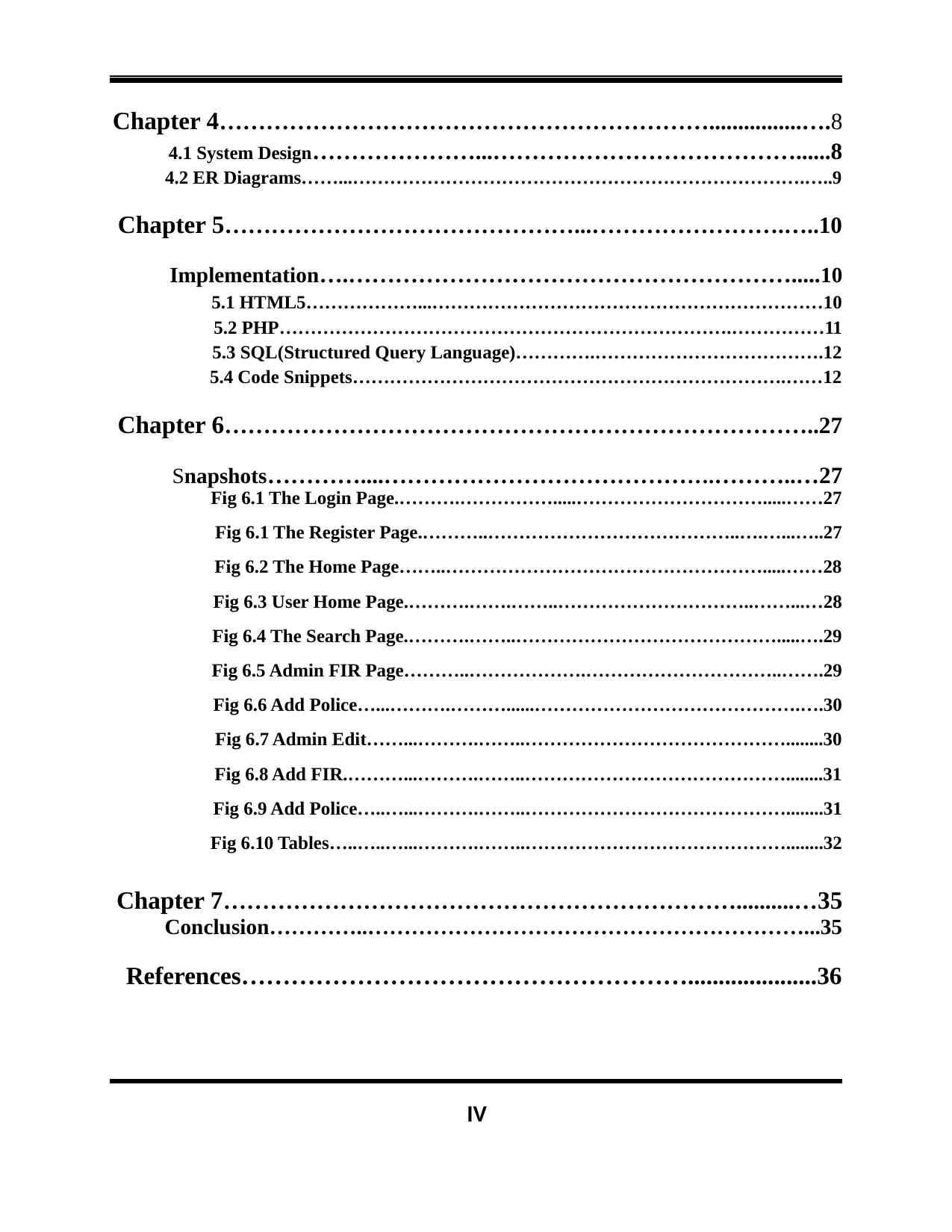

Chapter 4………………………………………………………................….8
         4.1 System Design…………………...…………………………………......8
           4.2 ER Diagrams……...……………………………………………………………….…..9

Chapter 5………………………………………...…………………….…..10

        Implementation….………………………………………………….....10
5.1 HTML5………………...………………………………………………………10
5.2 PHP……………………………………………………………….……………11
5.3 SQL(Structured Query Language)………….……………………………….12
5.4 Code Snippets…………………………………………………………….……12

Chapter 6…………………………………………………………………..27

         Snapshots…………....…………………………………….………..…27
Fig 6.1 The Login Page.……….…………….....………………………….....……27
Fig 6.1 The Register Page.………..…………………………………..….…...…..27
Fig 6.2 The Home Page……..…………………………………………….....……28
Fig 6.3 User Home Page.……….…….……..…………………………..……...…28
Fig 6.4 The Search Page.……….……..…………………………………….....….29
Fig 6.5 Admin FIR Page………..……………….…………………………..…….29
Fig 6.6 Add Police…...……….………......…………………………………….….30
Fig 6.7 Admin Edit……...……….……..……………………………………........30
Fig 6.8 Add FIR.………...……….……..……………………………………........31
Fig 6.9 Add Police…..…...……….……..……………………………………........31
Fig 6.10 Tables…..…..…...……….……..……………………………………........32

Chapter 7…………………………………………………………..........…35
         Conclusion…………..……………………………………………………...35

References……………………………………………….....................36

IV